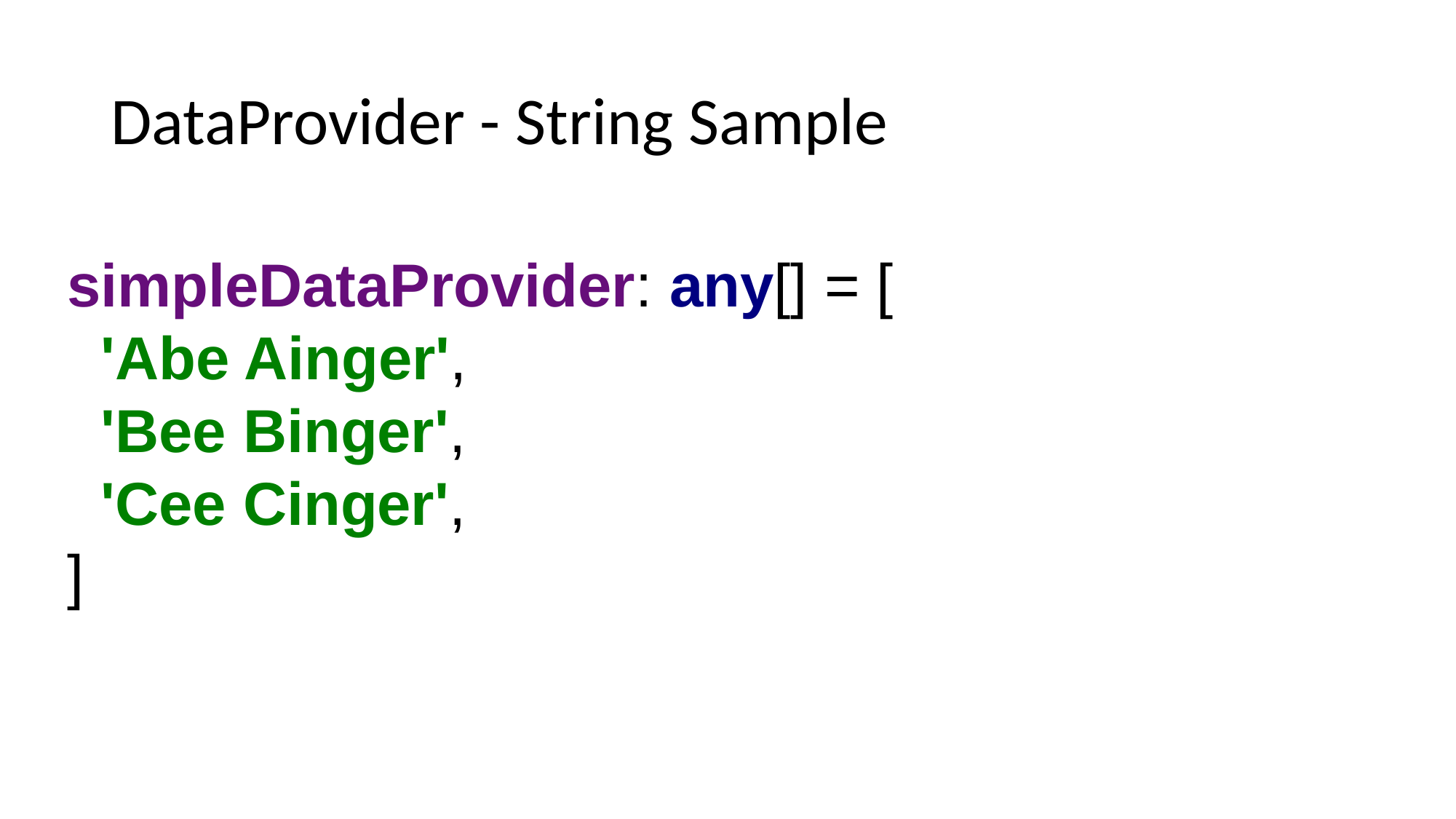

# DataProvider - String Sample
simpleDataProvider: any[] = [
  'Abe Ainger',
  'Bee Binger',
  'Cee Cinger',
]